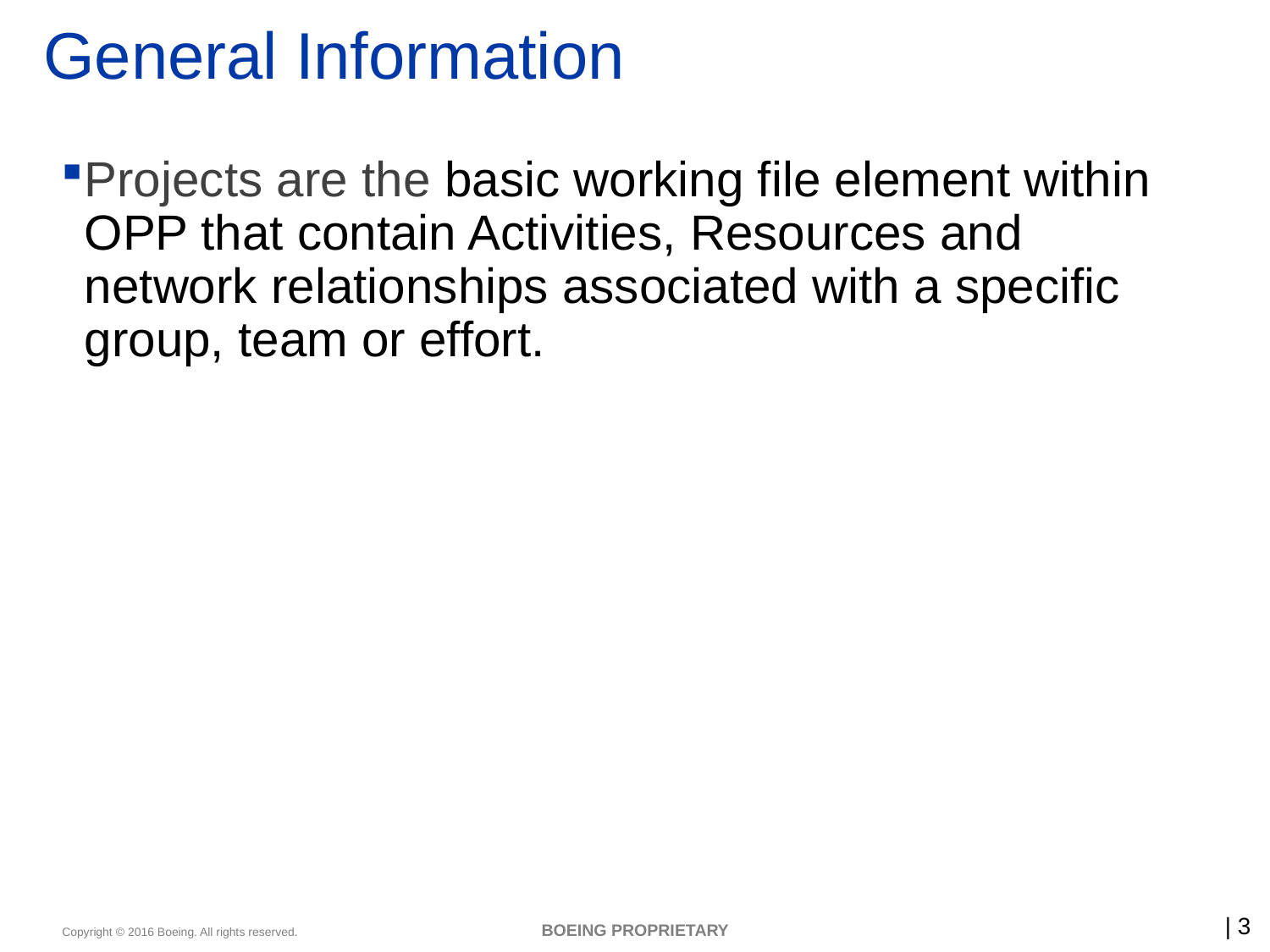

# General Information
Projects are the basic working file element within OPP that contain Activities, Resources and network relationships associated with a specific group, team or effort.
BOEING PROPRIETARY
3